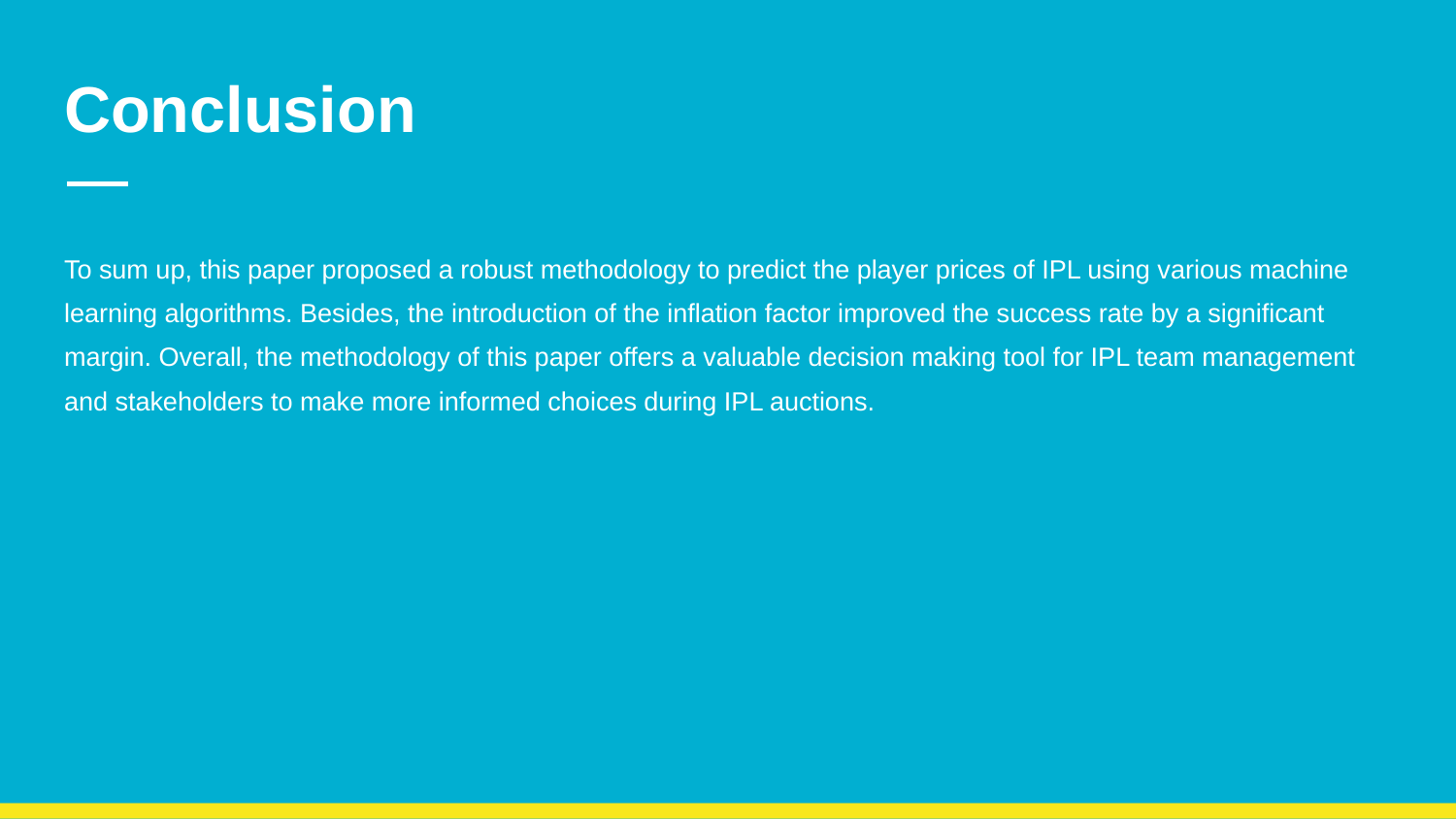

# Conclusion
To sum up, this paper proposed a robust methodology to predict the player prices of IPL using various machine learning algorithms. Besides, the introduction of the inflation factor improved the success rate by a significant margin. Overall, the methodology of this paper offers a valuable decision making tool for IPL team management and stakeholders to make more informed choices during IPL auctions.